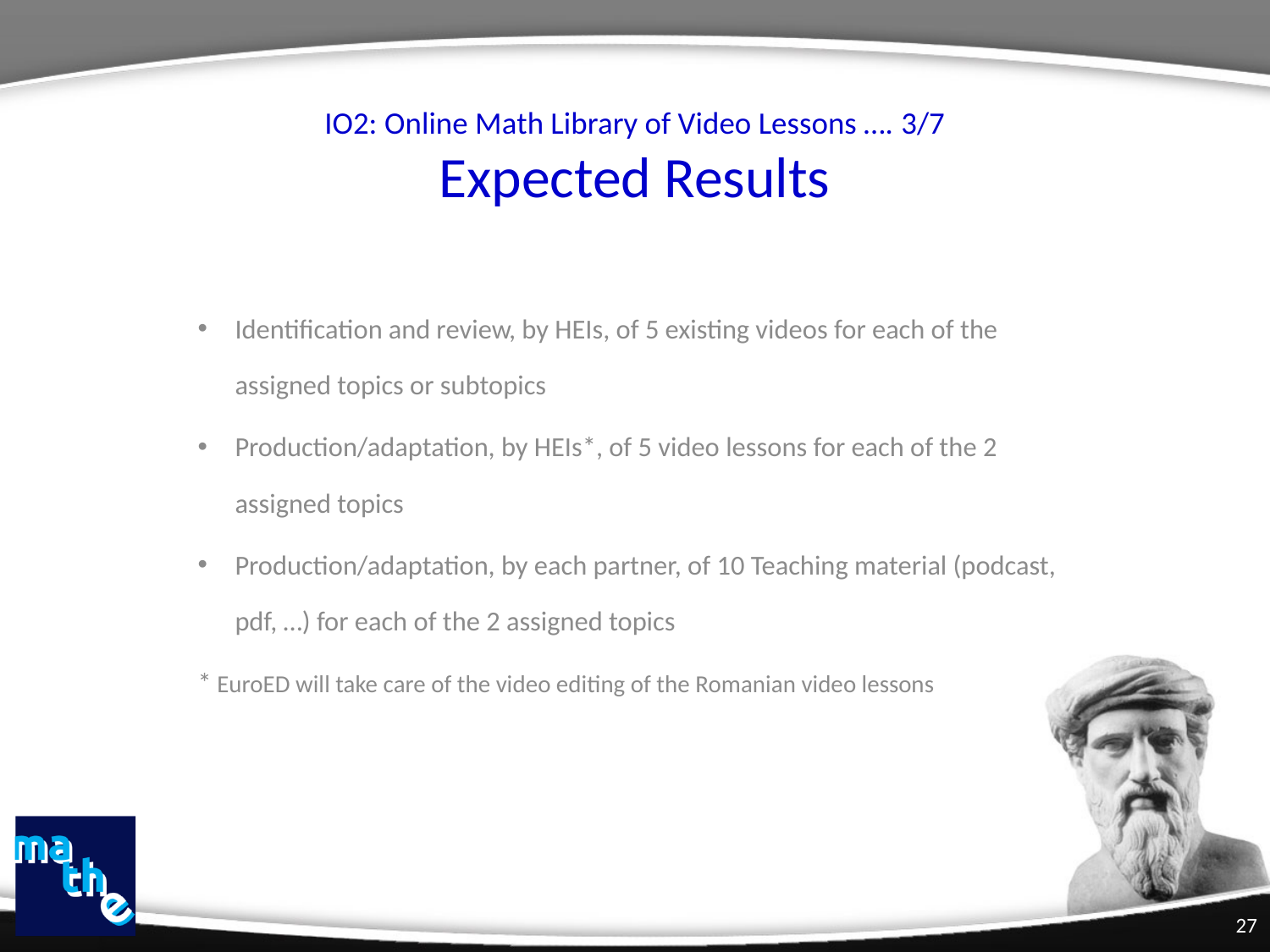

# IO2: Online Math Library of Video Lessons …. 3/7 Expected Results

Identification and review, by HEIs, of 5 existing videos for each of the assigned topics or subtopics
Production/adaptation, by HEIs*, of 5 video lessons for each of the 2 assigned topics
Production/adaptation, by each partner, of 10 Teaching material (podcast, pdf, …) for each of the 2 assigned topics
* EuroED will take care of the video editing of the Romanian video lessons